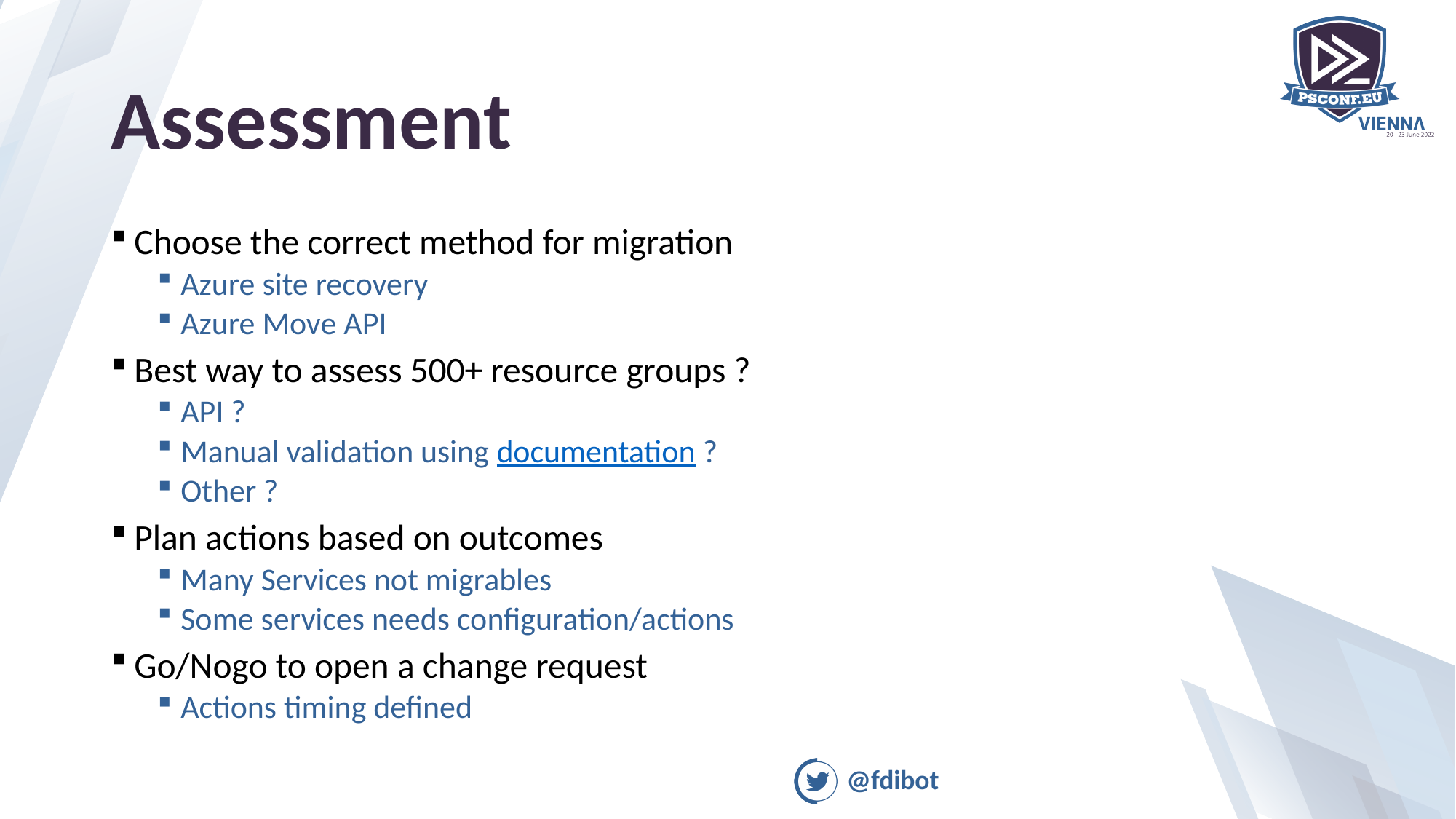

# Assessment
Choose the correct method for migration
Azure site recovery
Azure Move API
Best way to assess 500+ resource groups ?
API ?
Manual validation using documentation ?
Other ?
Plan actions based on outcomes
Many Services not migrables
Some services needs configuration/actions
Go/Nogo to open a change request
Actions timing defined